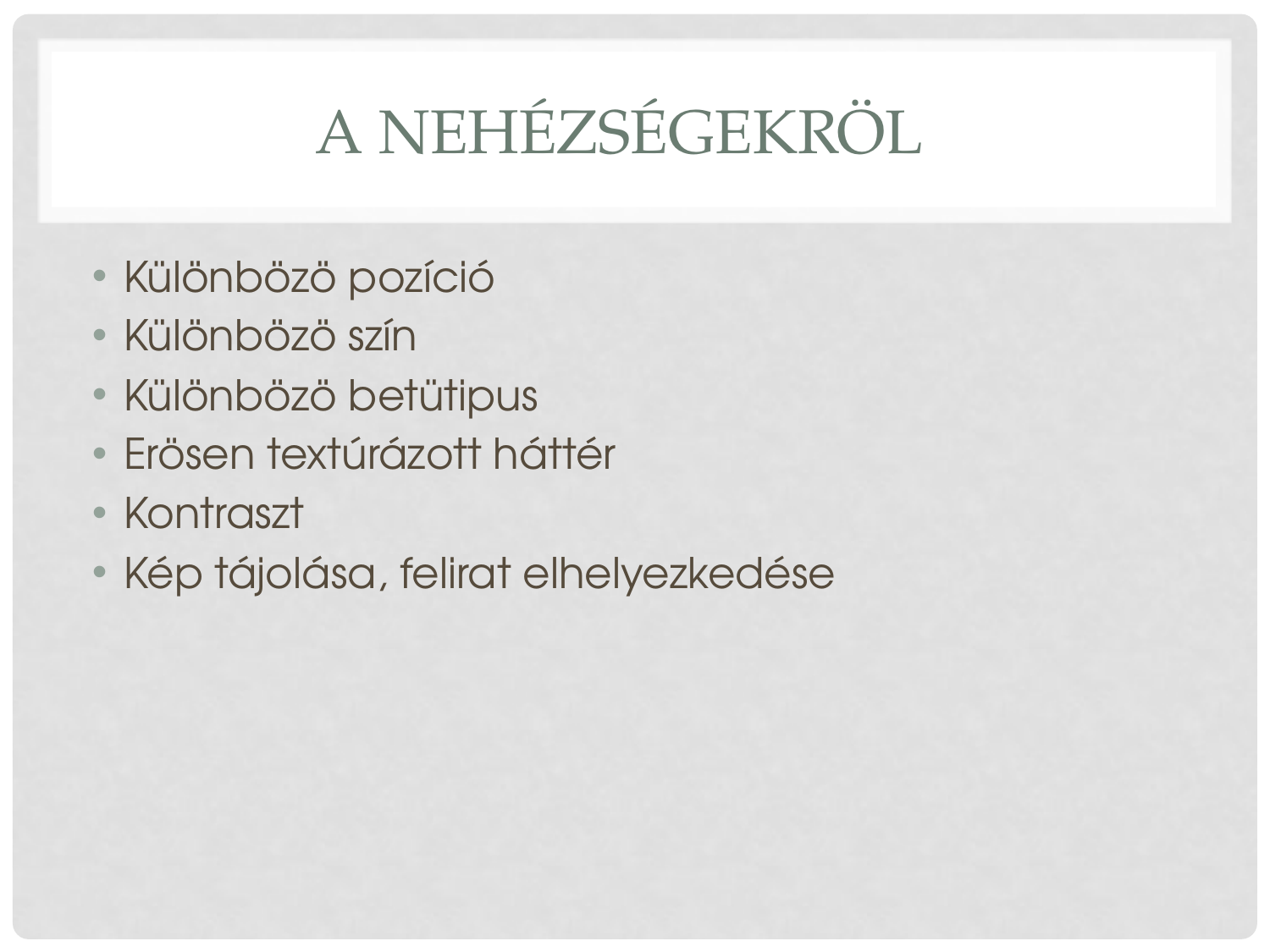

# A nehézségekröl
Különbözö pozíció
Különbözö szín
Különbözö betütipus
Erösen textúrázott háttér
Kontraszt
Kép tájolása, felirat elhelyezkedése